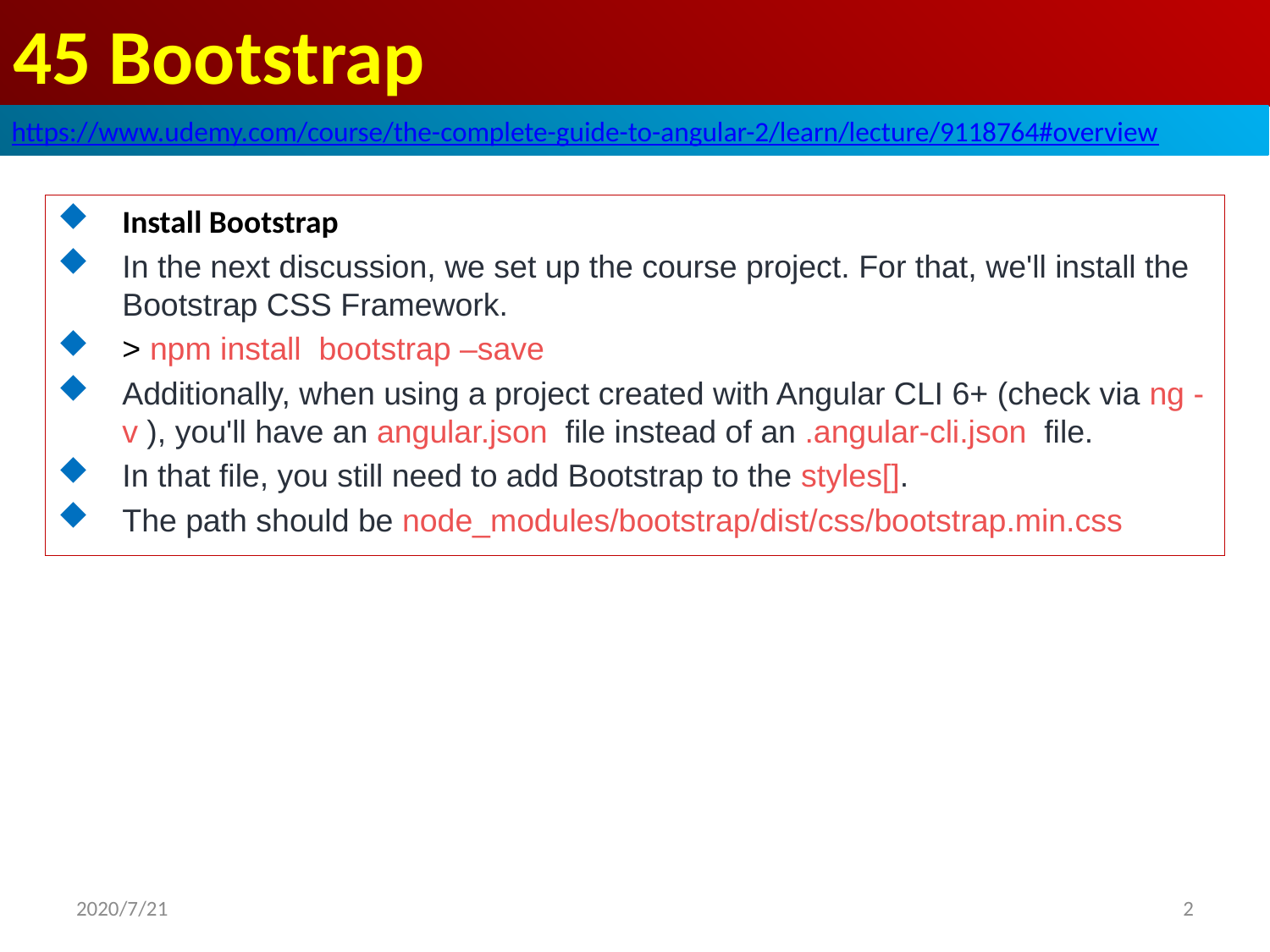

# 45 Bootstrap
https://www.udemy.com/course/the-complete-guide-to-angular-2/learn/lecture/9118764#overview
Install Bootstrap
In the next discussion, we set up the course project. For that, we'll install the Bootstrap CSS Framework.
> npm install  bootstrap –save
Additionally, when using a project created with Angular CLI 6+ (check via ng -v ), you'll have an angular.json  file instead of an .angular-cli.json  file.
In that file, you still need to add Bootstrap to the styles[].
The path should be node_modules/bootstrap/dist/css/bootstrap.min.css
2
2020/7/21